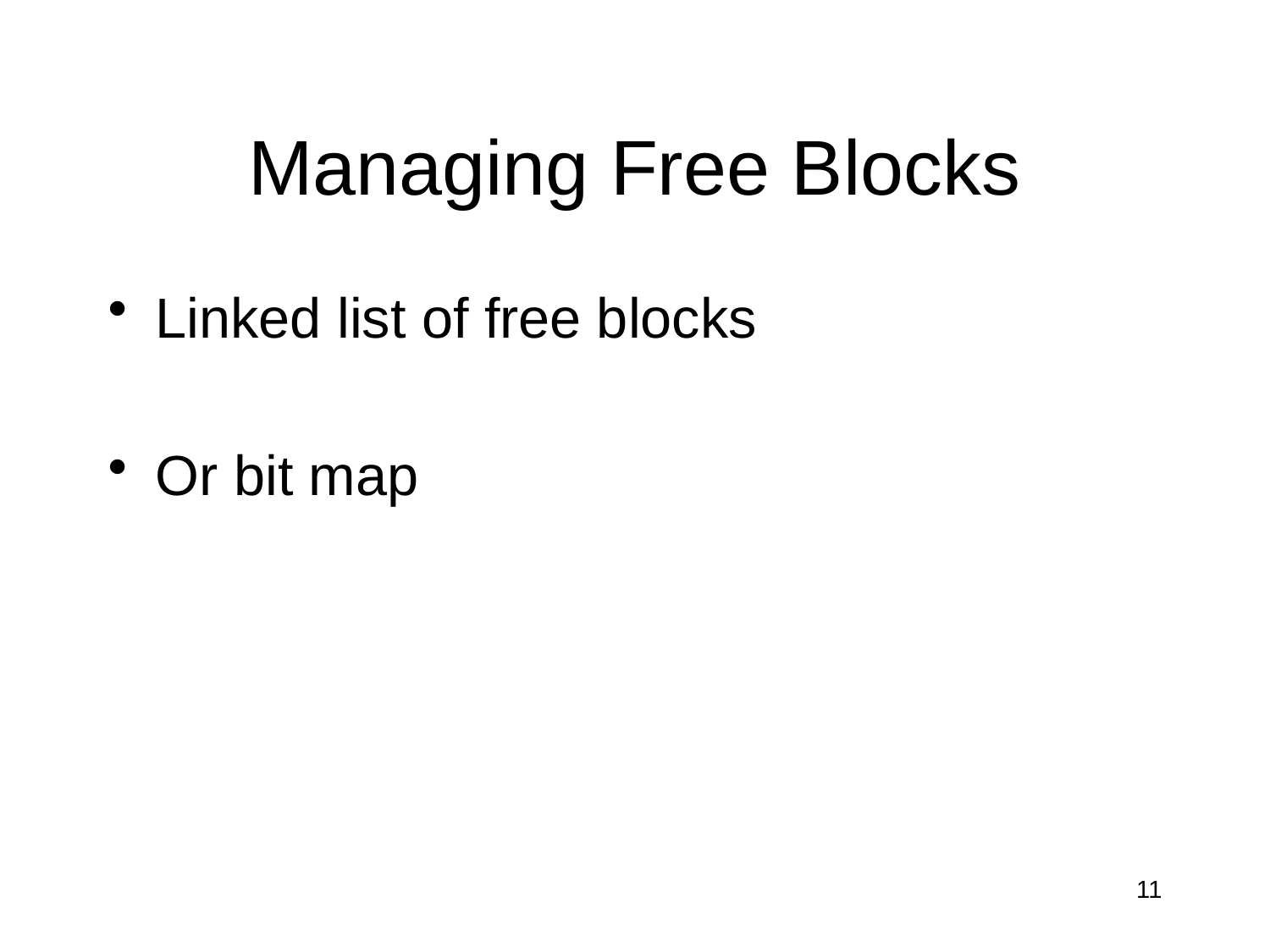

# Managing Free Blocks
Linked list of free blocks

Or bit map

11